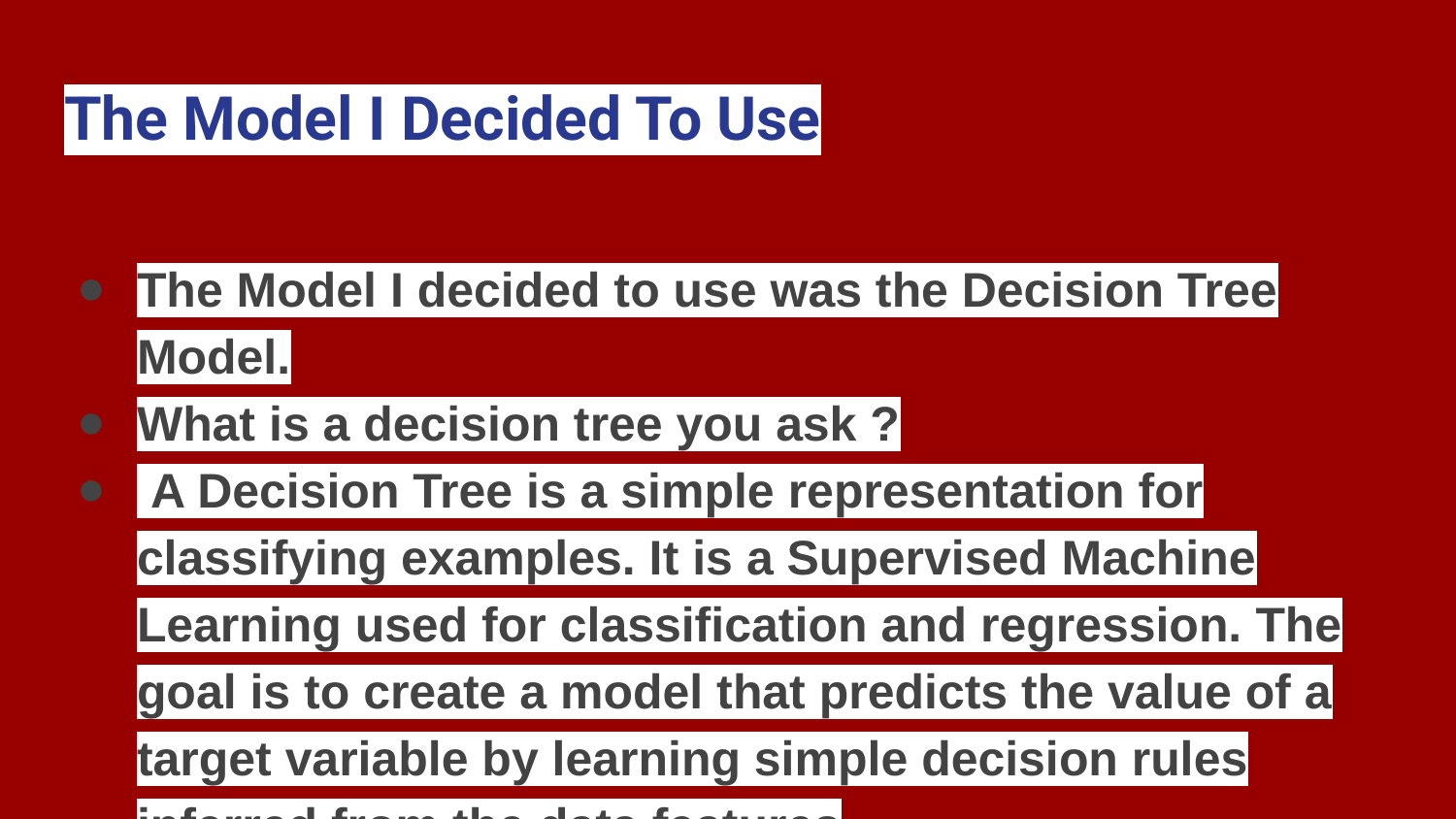

# The Model I Decided To Use

The Model I decided to use was the Decision Tree Model.
What is a decision tree you ask ?
 A Decision Tree is a simple representation for classifying examples. It is a Supervised Machine Learning used for classification and regression. The goal is to create a model that predicts the value of a target variable by learning simple decision rules inferred from the data features